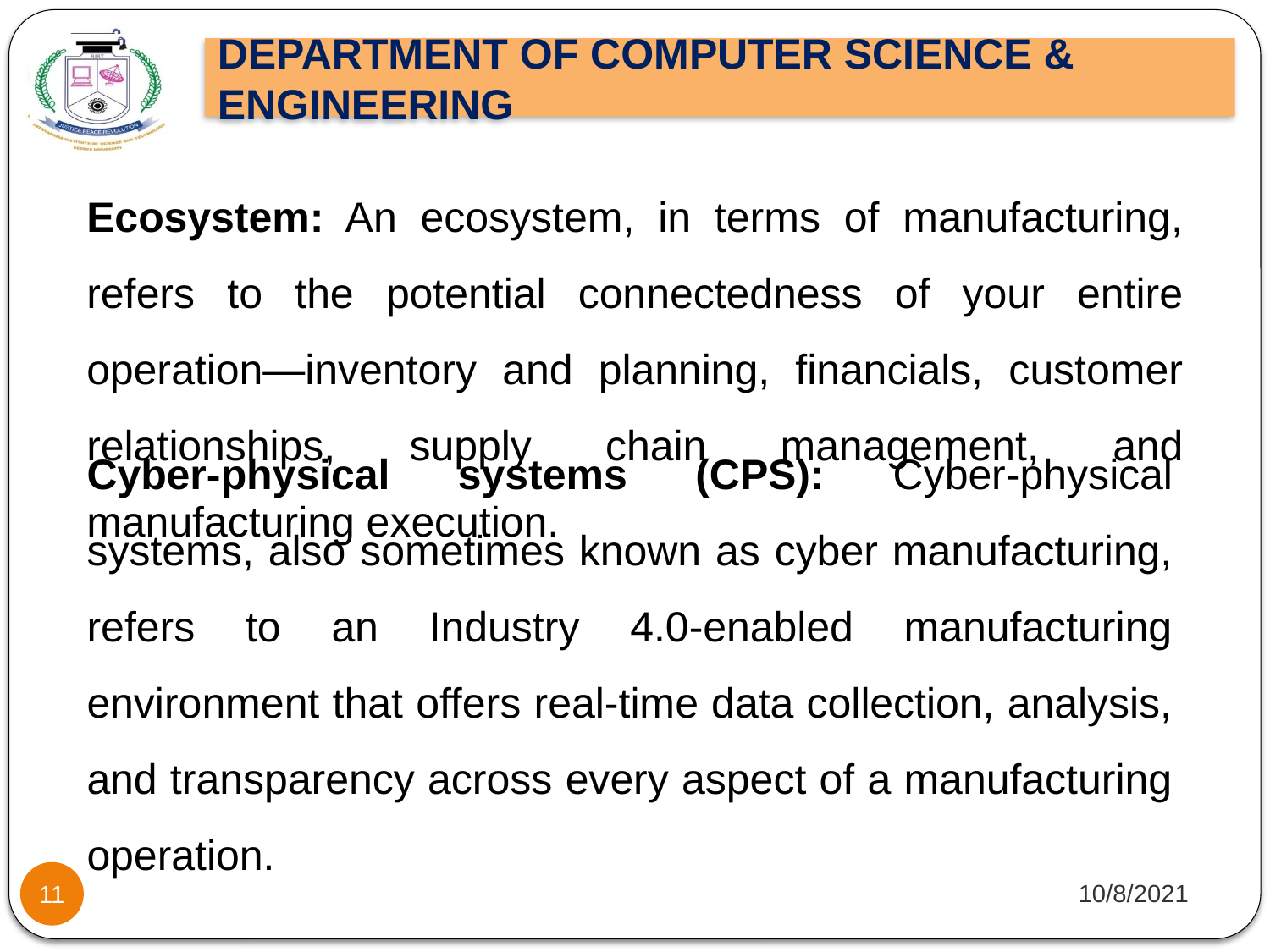

Ecosystem: An ecosystem, in terms of manufacturing, refers to the potential connectedness of your entire operation—inventory and planning, financials, customer relationships, supply chain management, and manufacturing execution.
Cyber-physical systems (CPS): Cyber-physical systems, also sometimes known as cyber manufacturing, refers to an Industry 4.0-enabled manufacturing environment that offers real-time data collection, analysis, and transparency across every aspect of a manufacturing operation.
10/8/2021
11